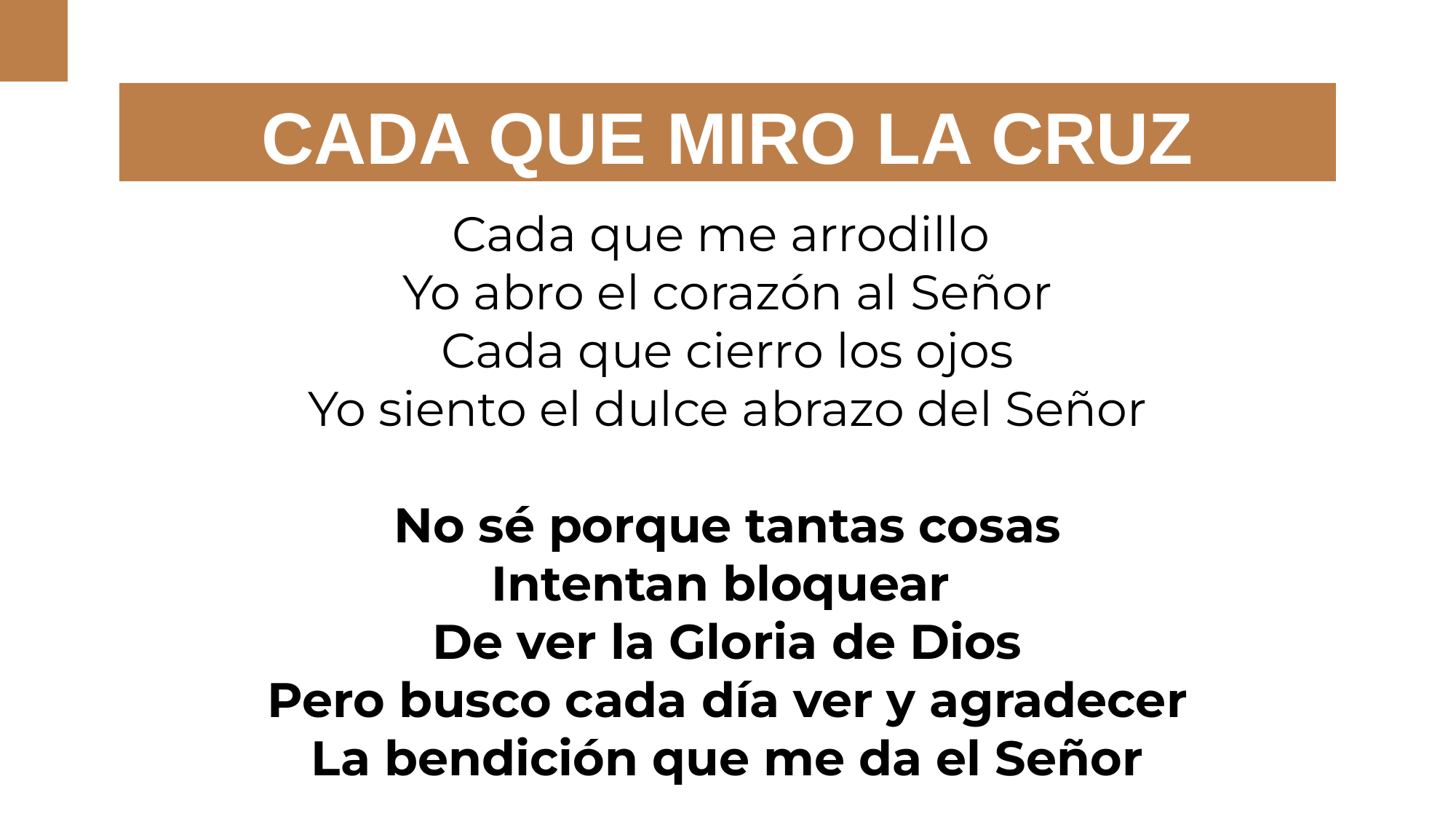

CADA QUE MIRO LA CRUZ
Cada que me arrodillo
Yo abro el corazón al Señor
Cada que cierro los ojos
Yo siento el dulce abrazo del Señor

No sé porque tantas cosas
Intentan bloquear
De ver la Gloria de Dios
Pero busco cada día ver y agradecer
La bendición que me da el Señor